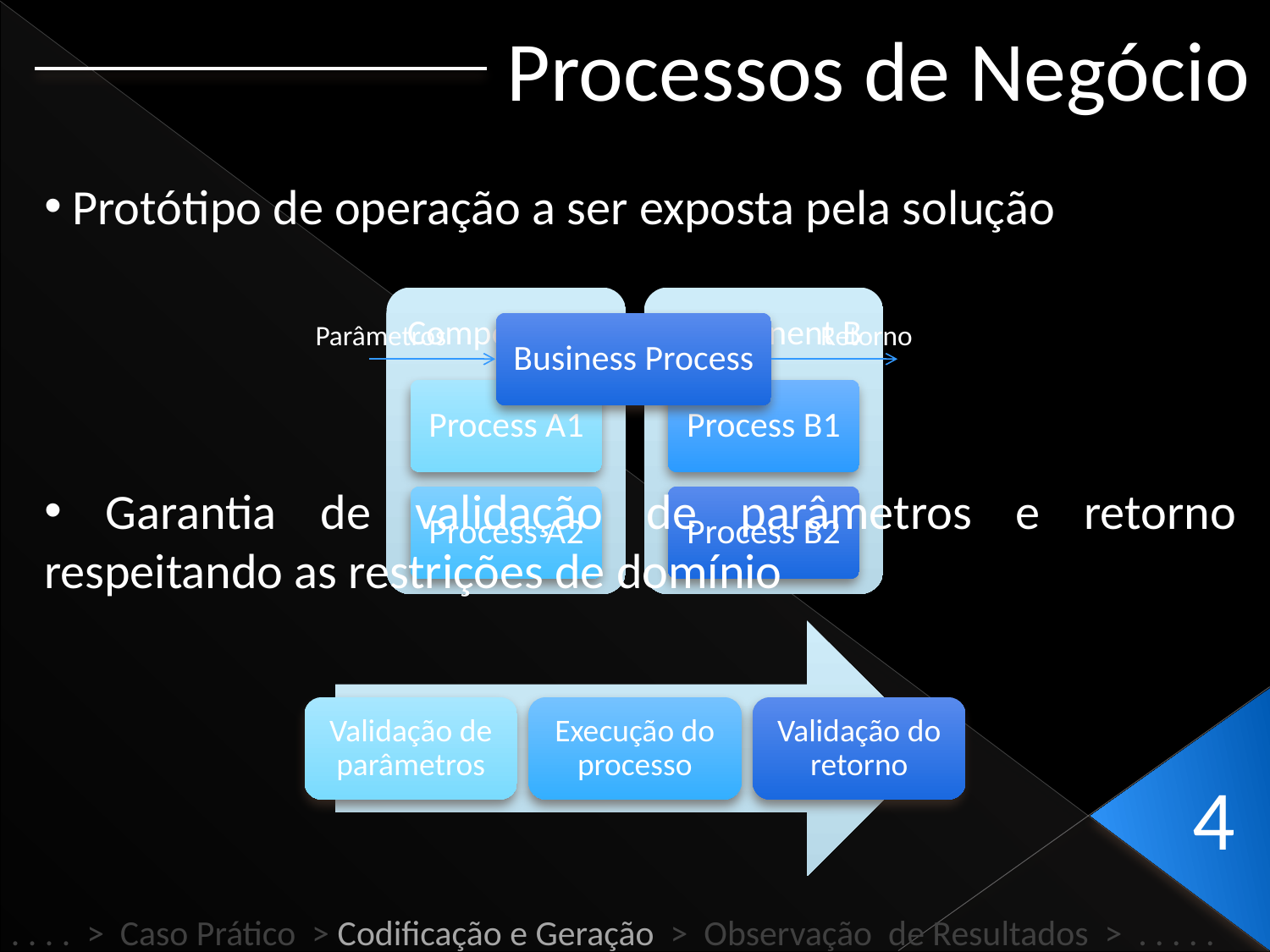

Processos de Negócio
 Protótipo de operação a ser exposta pela solução
Component A
Process A1
Process A2
Component B
Process B1
Process B2
Parâmetros
Retorno

Business Process
 Garantia de validação de parâmetros e retorno respeitando as restrições de domínio
Validação de parâmetros
Execução do processo
Validação do retorno
4
. . . .  >  Caso Prático  > Codificação e Geração  >  Observação  de Resultados  >  . . . . .